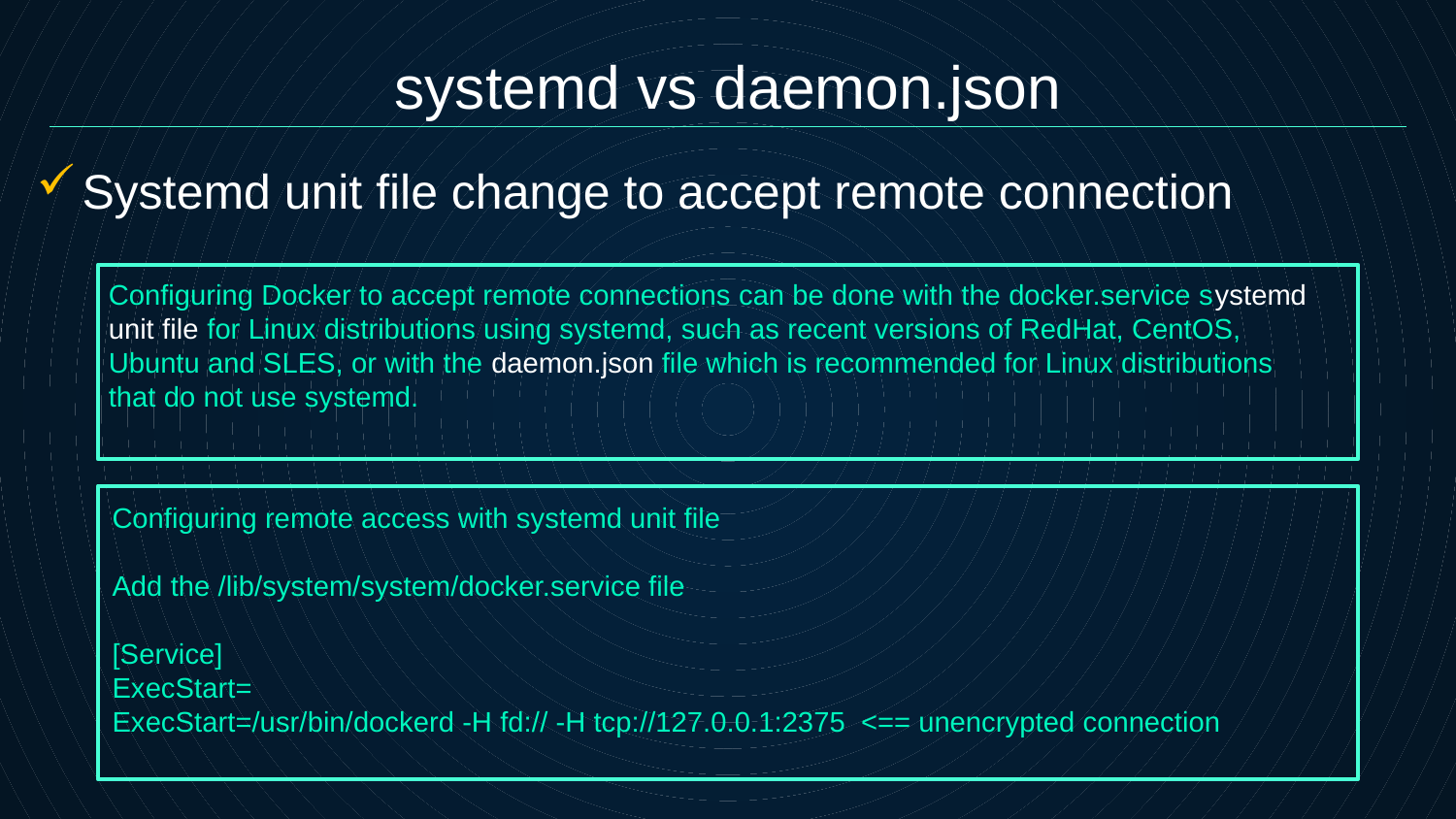

# systemd vs daemon.json
Systemd unit file change to accept remote connection

Configuring Docker to accept remote connections can be done with the docker.service systemd unit file for Linux distributions using systemd, such as recent versions of RedHat, CentOS, Ubuntu and SLES, or with the daemon.json file which is recommended for Linux distributions that do not use systemd.

Configuring remote access with systemd unit file

Add the /lib/system/system/docker.service file

[Service]
ExecStart=
ExecStart=/usr/bin/dockerd -H fd:// -H tcp://127.0.0.1:2375  <== unencrypted connection